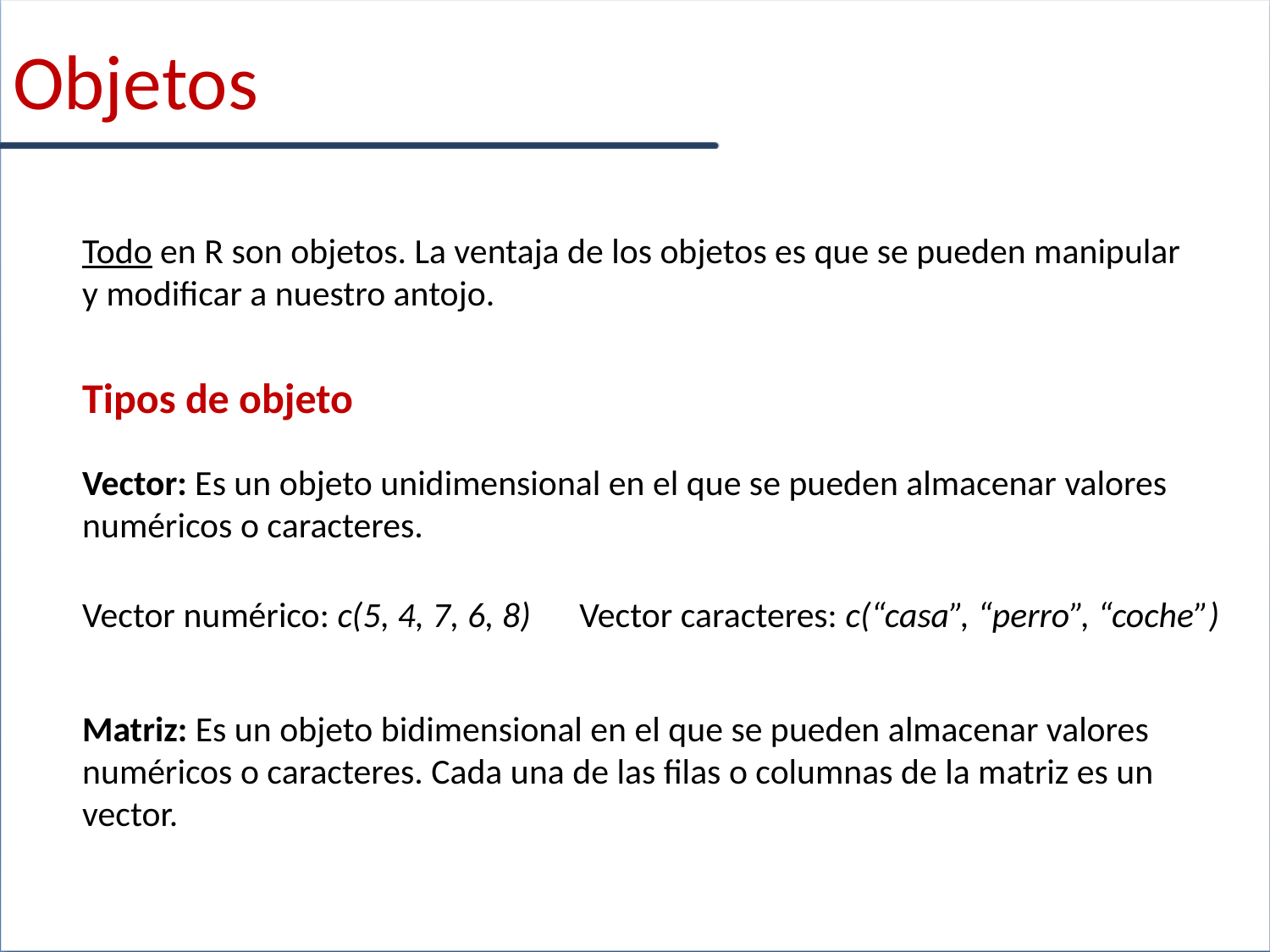

Objetos
Todo en R son objetos. La ventaja de los objetos es que se pueden manipular y modificar a nuestro antojo.
Tipos de objeto
Vector: Es un objeto unidimensional en el que se pueden almacenar valores numéricos o caracteres.
Vector numérico: c(5, 4, 7, 6, 8)      Vector caracteres: c(“casa”, “perro”, “coche”)
Matriz: Es un objeto bidimensional en el que se pueden almacenar valores numéricos o caracteres. Cada una de las filas o columnas de la matriz es un vector.